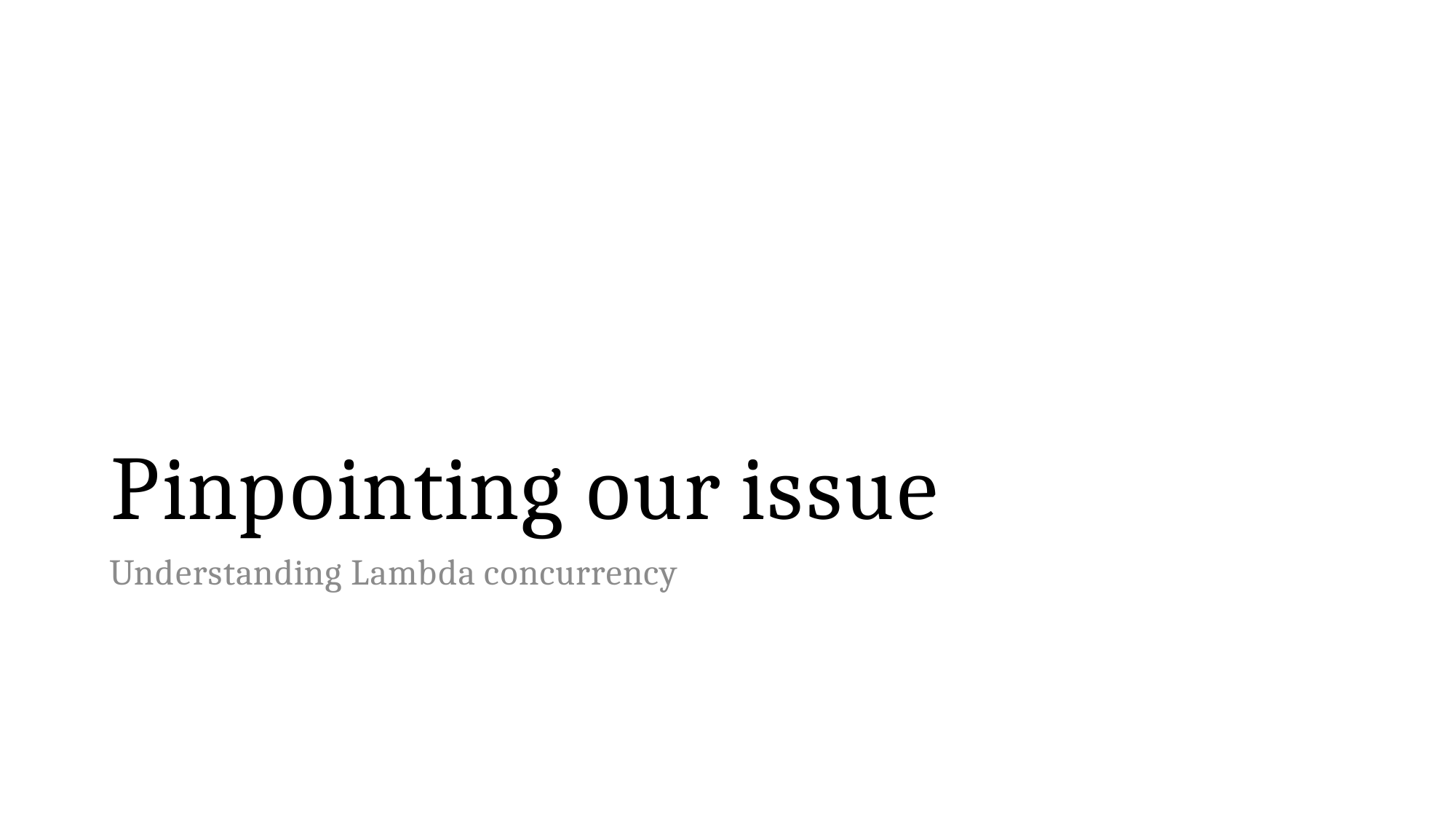

# Pinpointing our issue
Understanding Lambda concurrency